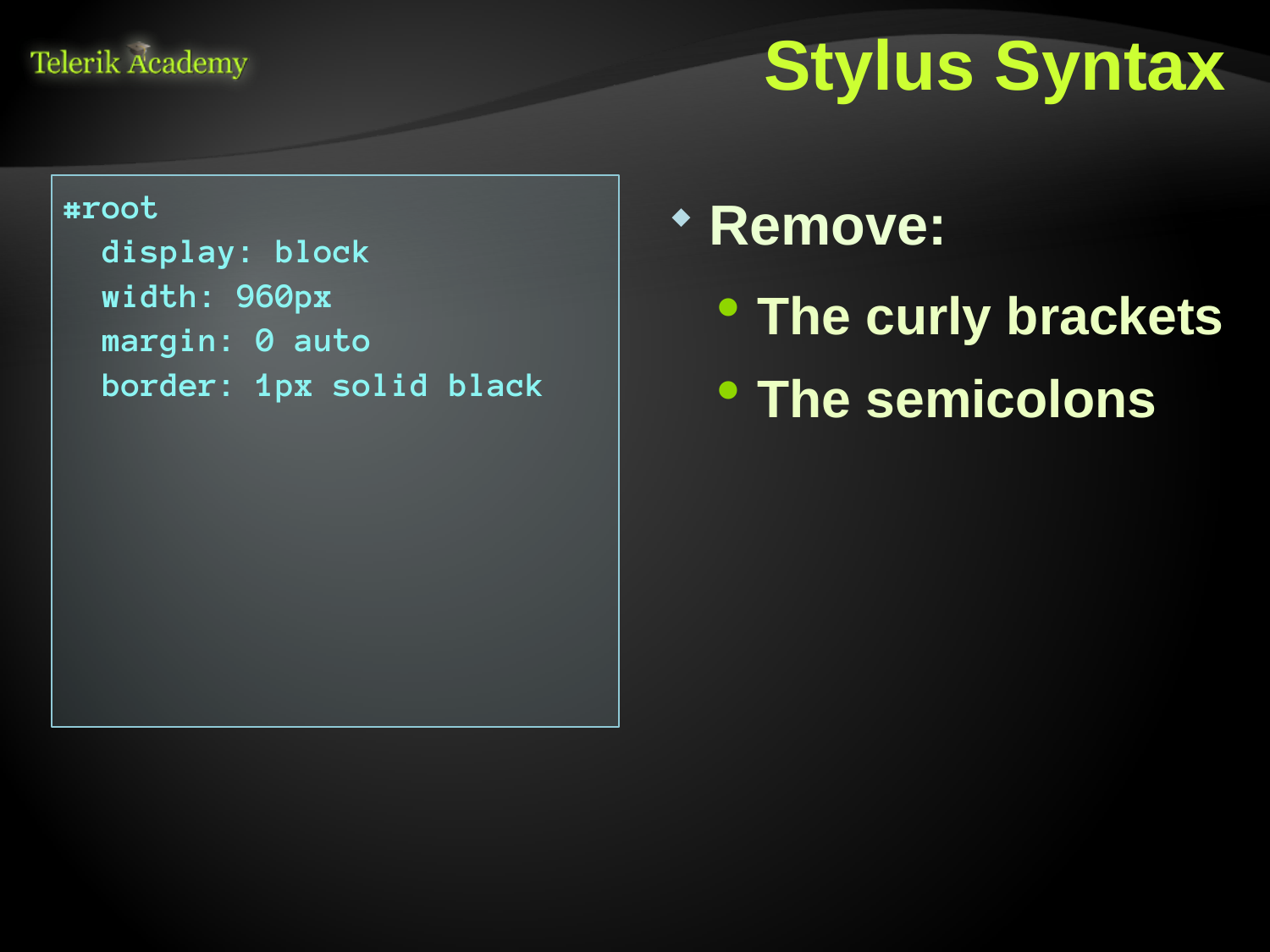

# Stylus Syntax
#root
  display: block
  width: 960px
  margin: 0 auto
  border: 1px solid black

Remove:
The curly brackets
The semicolons